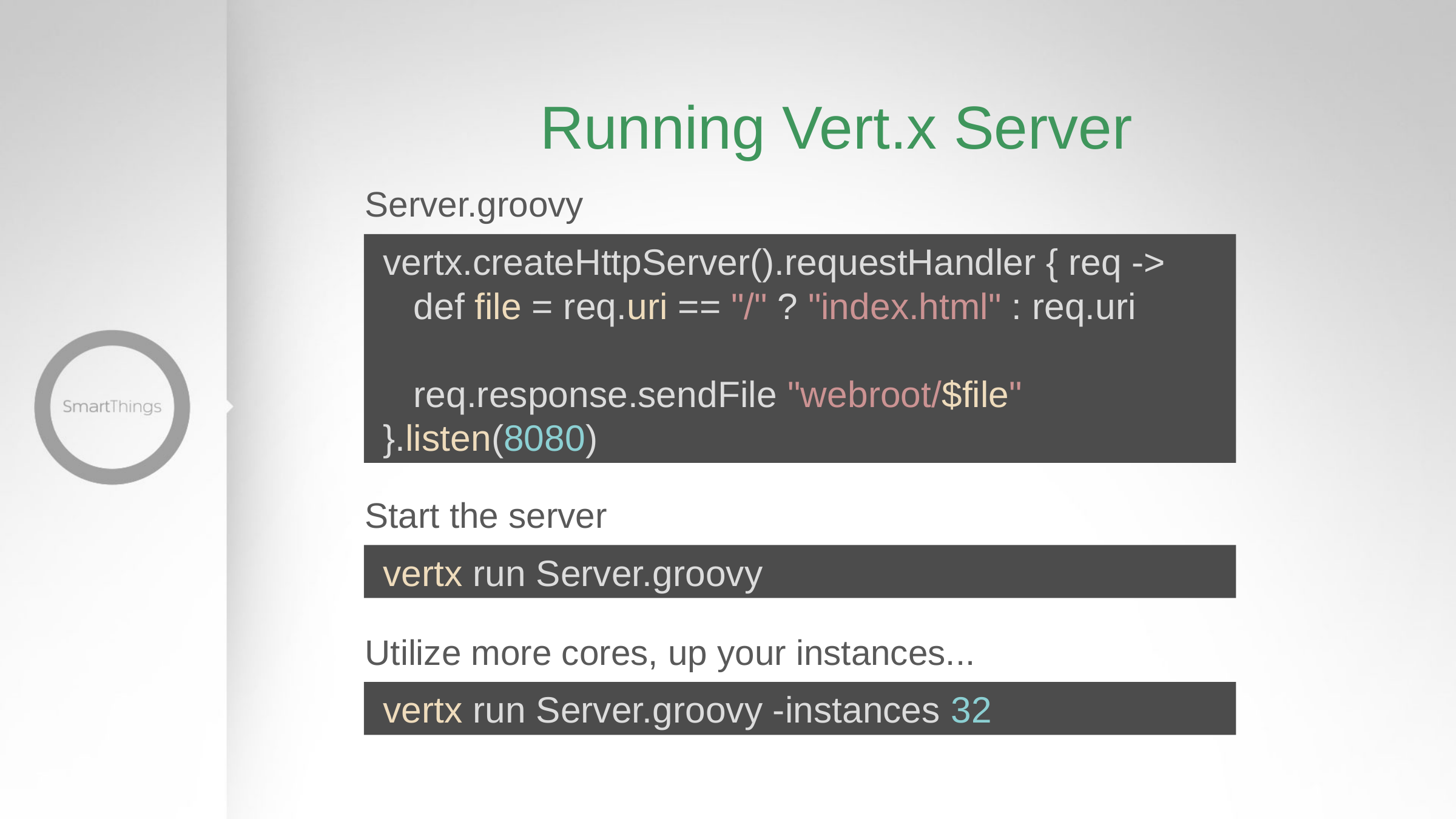

# Running Vert.x Server
Server.groovy

 vertx.createHttpServer().requestHandler { req ->
    def file = req.uri == "/" ? "index.html" : req.uri

    req.response.sendFile "webroot/$file"
 }.listen(8080)

Start the server

 vertx run Server.groovy
Utilize more cores, up your instances...
 vertx run Server.groovy -instances 32